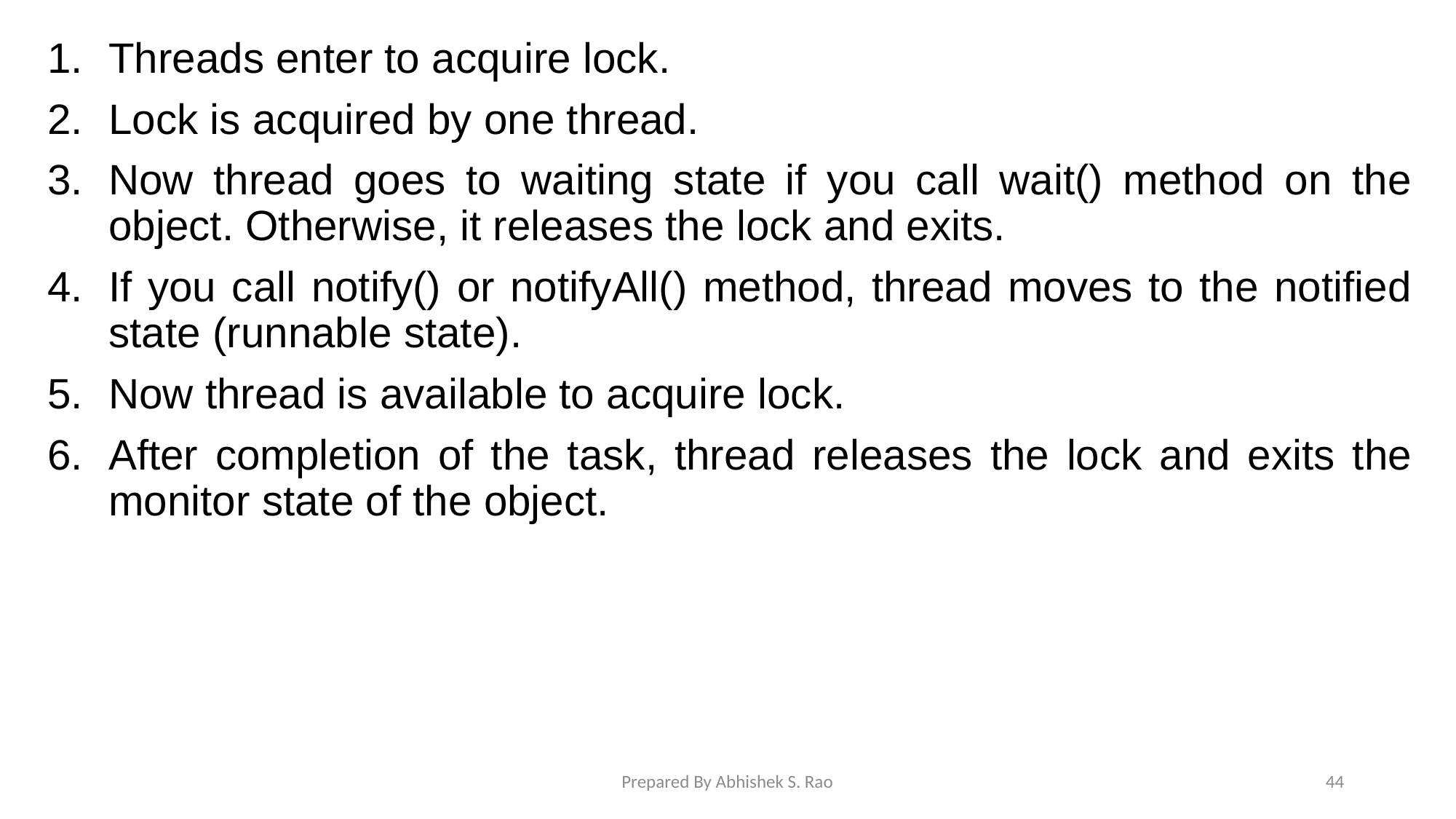

Threads enter to acquire lock.
Lock is acquired by one thread.
Now thread goes to waiting state if you call wait() method on the object. Otherwise, it releases the lock and exits.
If you call notify() or notifyAll() method, thread moves to the notified state (runnable state).
Now thread is available to acquire lock.
After completion of the task, thread releases the lock and exits the monitor state of the object.
Prepared By Abhishek S. Rao
44